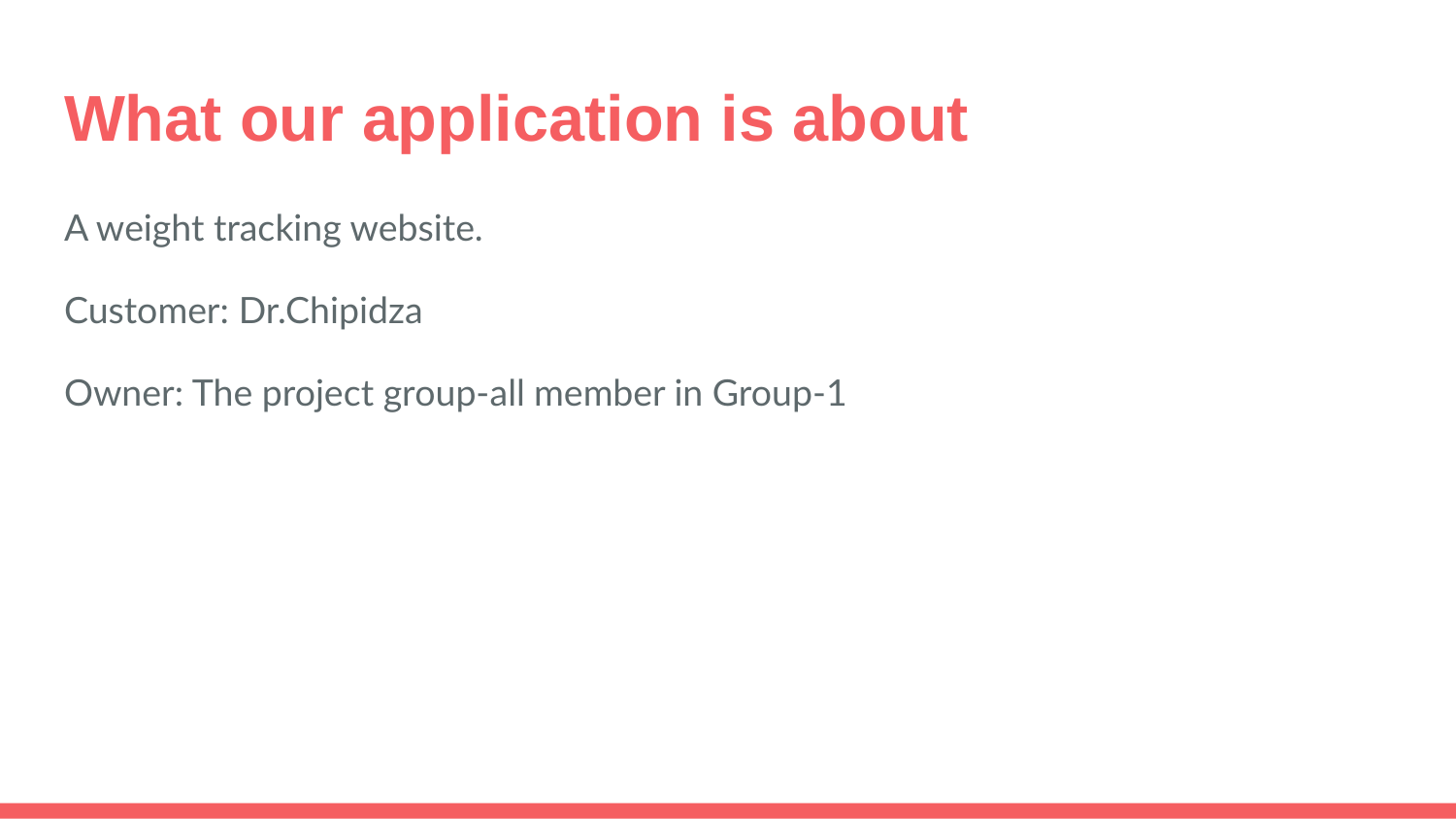

# What our application is about
A weight tracking website.
Customer: Dr.Chipidza
Owner: The project group-all member in Group-1

Stakeholders